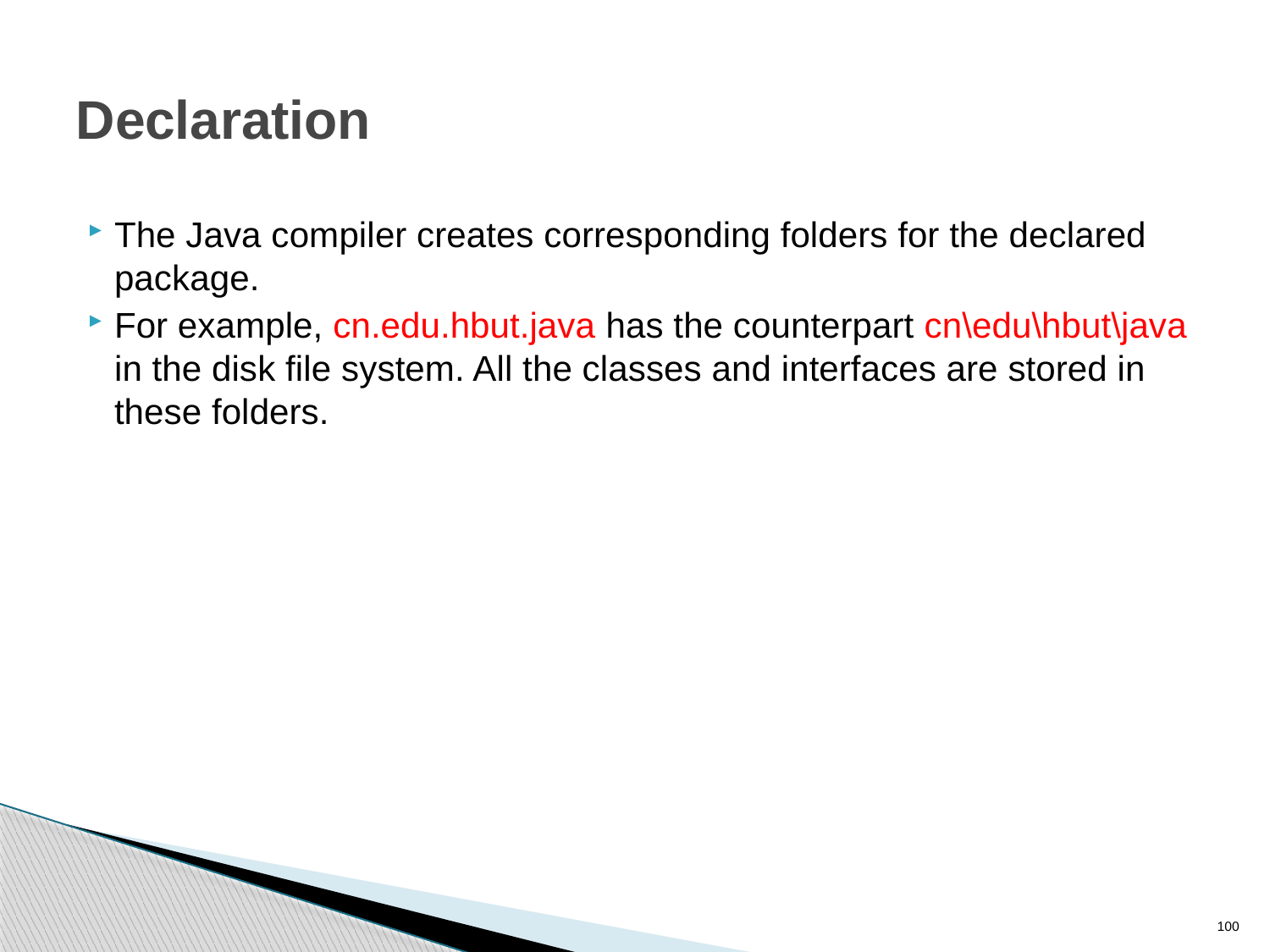

# Declaration
The Java compiler creates corresponding folders for the declared package.
For example, cn.edu.hbut.java has the counterpart cn\edu\hbut\java in the disk file system. All the classes and interfaces are stored in these folders.

100